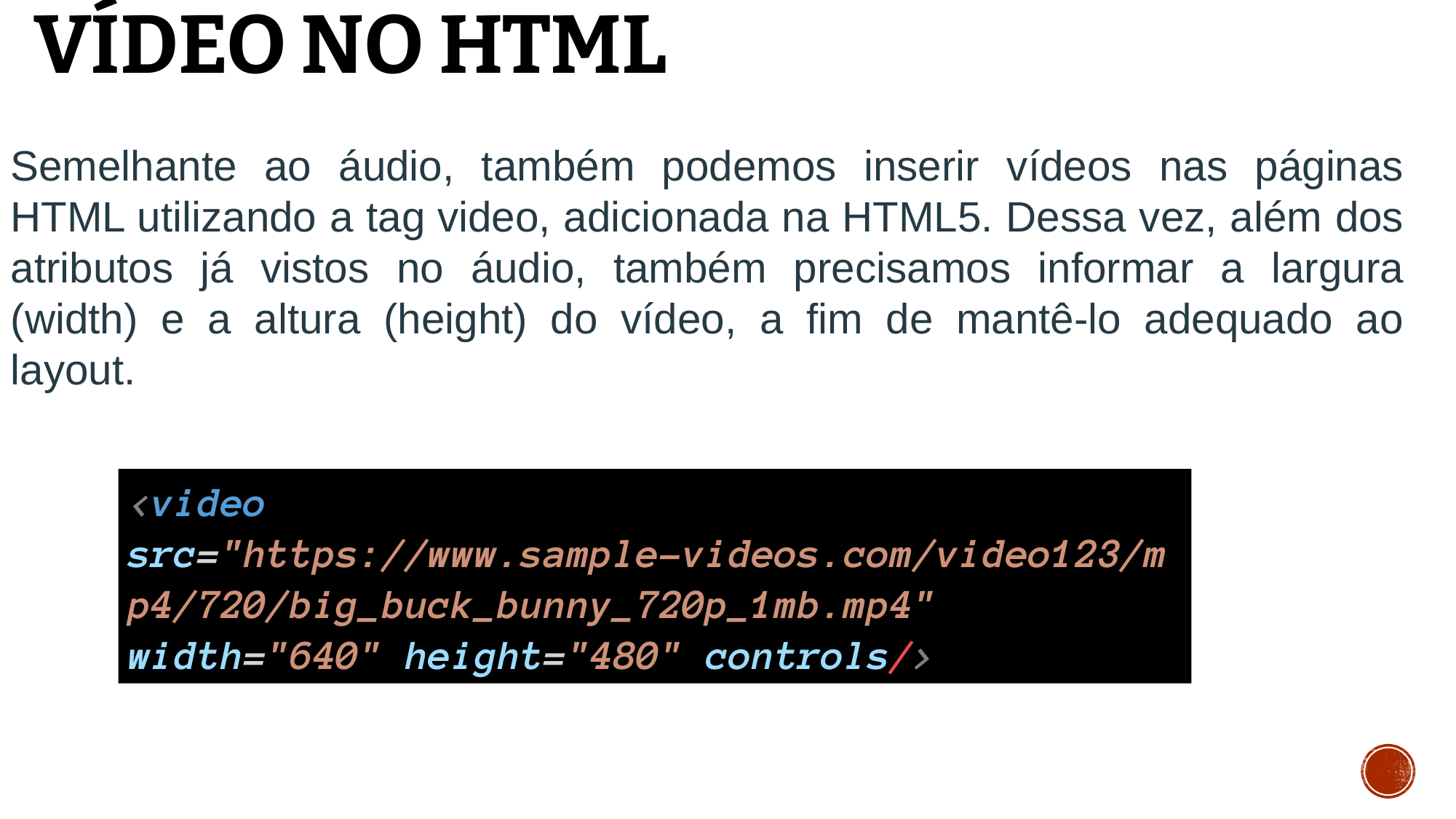

# Vídeo no HTML
Semelhante ao áudio, também podemos inserir vídeos nas páginas HTML utilizando a tag video, adicionada na HTML5. Dessa vez, além dos atributos já vistos no áudio, também precisamos informar a largura (width) e a altura (height) do vídeo, a fim de mantê-lo adequado ao layout.
<video src="https://www.sample-videos.com/video123/mp4/720/big_buck_bunny_720p_1mb.mp4" width="640" height="480" controls/>